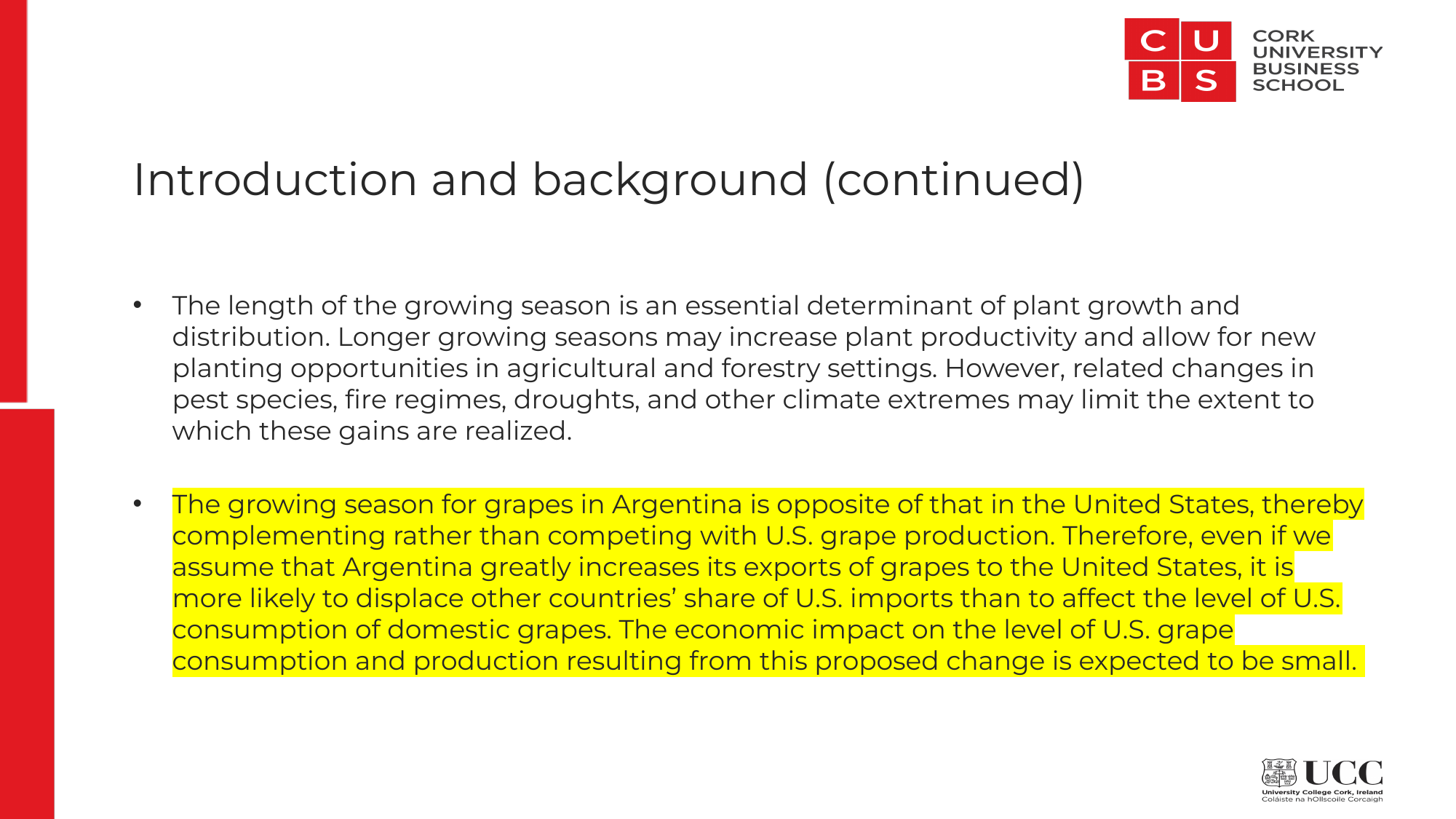

# Introduction and background (continued)
The length of the growing season is an essential determinant of plant growth and distribution. Longer growing seasons may increase plant productivity and allow for new planting opportunities in agricultural and forestry settings. However, related changes in pest species, fire regimes, droughts, and other climate extremes may limit the extent to which these gains are realized.

The growing season for grapes in Argentina is opposite of that in the United States, thereby complementing rather than competing with U.S. grape production. Therefore, even if we assume that Argentina greatly increases its exports of grapes to the United States, it is more likely to displace other countries’ share of U.S. imports than to affect the level of U.S. consumption of domestic grapes. The economic impact on the level of U.S. grape consumption and production resulting from this proposed change is expected to be small.